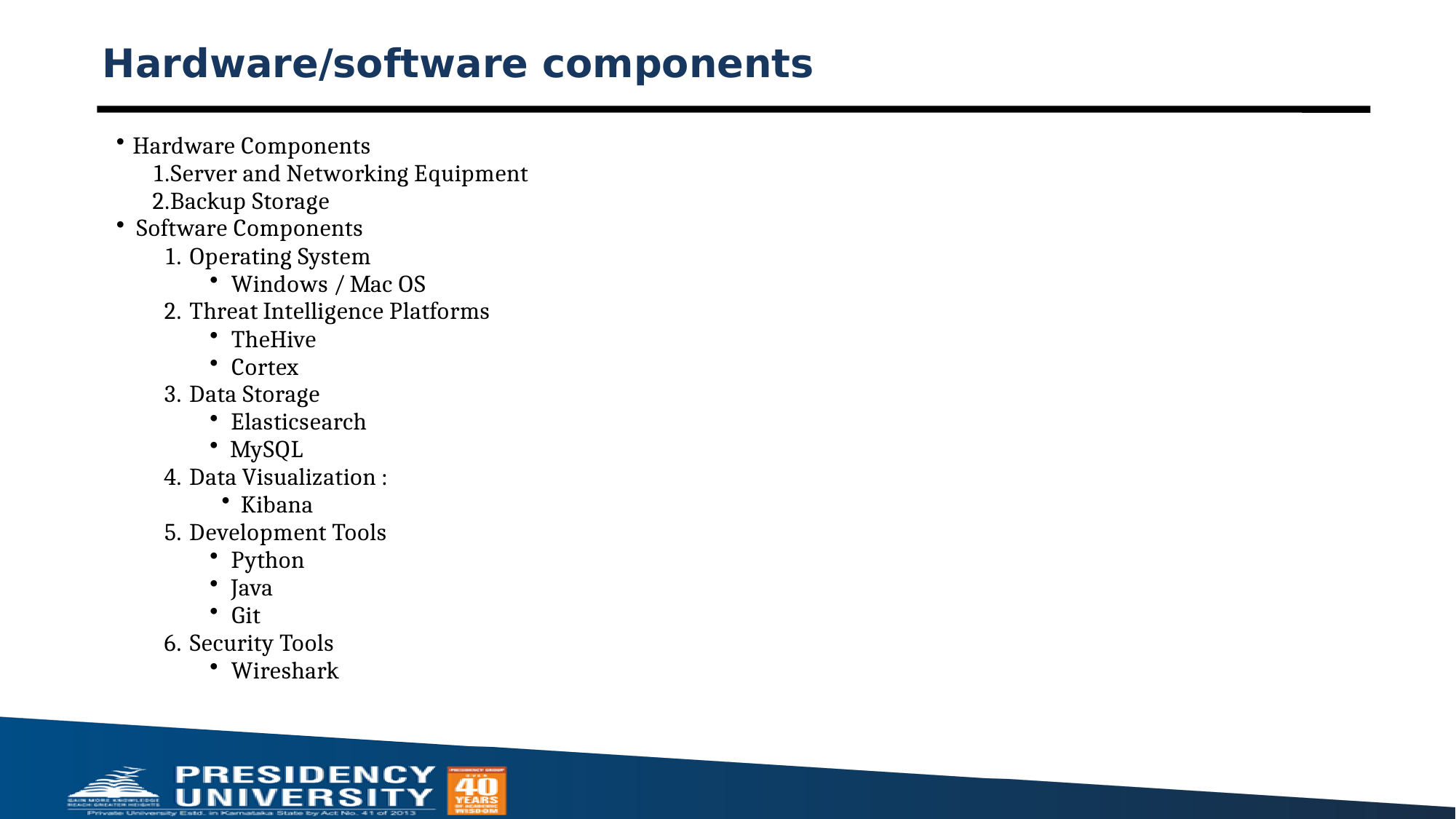

# Hardware/software components
Hardware Components
Server and Networking Equipment
Backup Storage
Software Components
Operating System
Windows / Mac OS
Threat Intelligence Platforms
TheHive
Cortex
Data Storage
Elasticsearch
MySQL
Data Visualization :
Kibana
Development Tools
Python
Java
Git
Security Tools
Wireshark